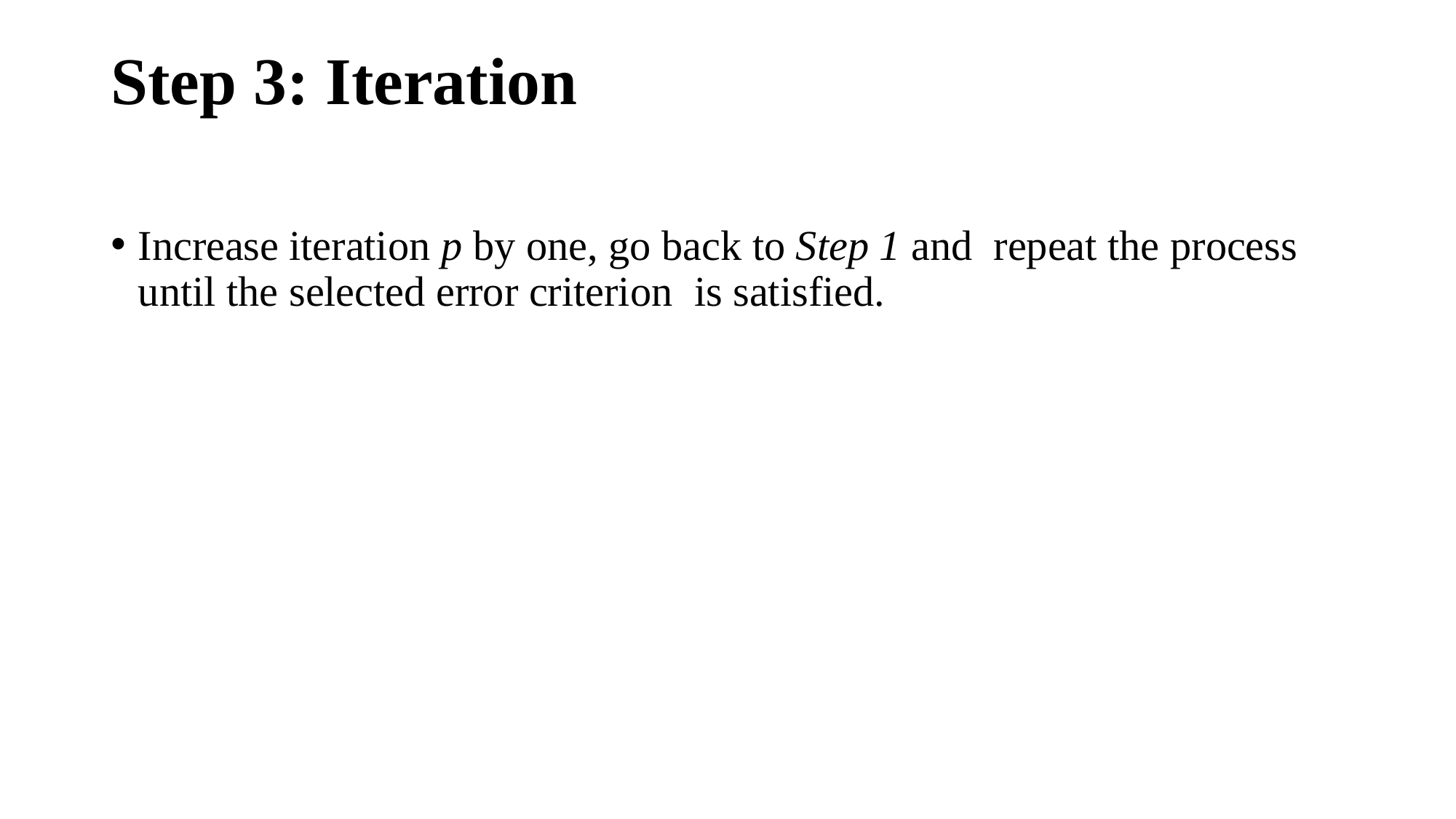

# Step 3: Iteration
Increase iteration p by one, go back to Step 1 and  repeat the process until the selected error criterion  is satisfied.